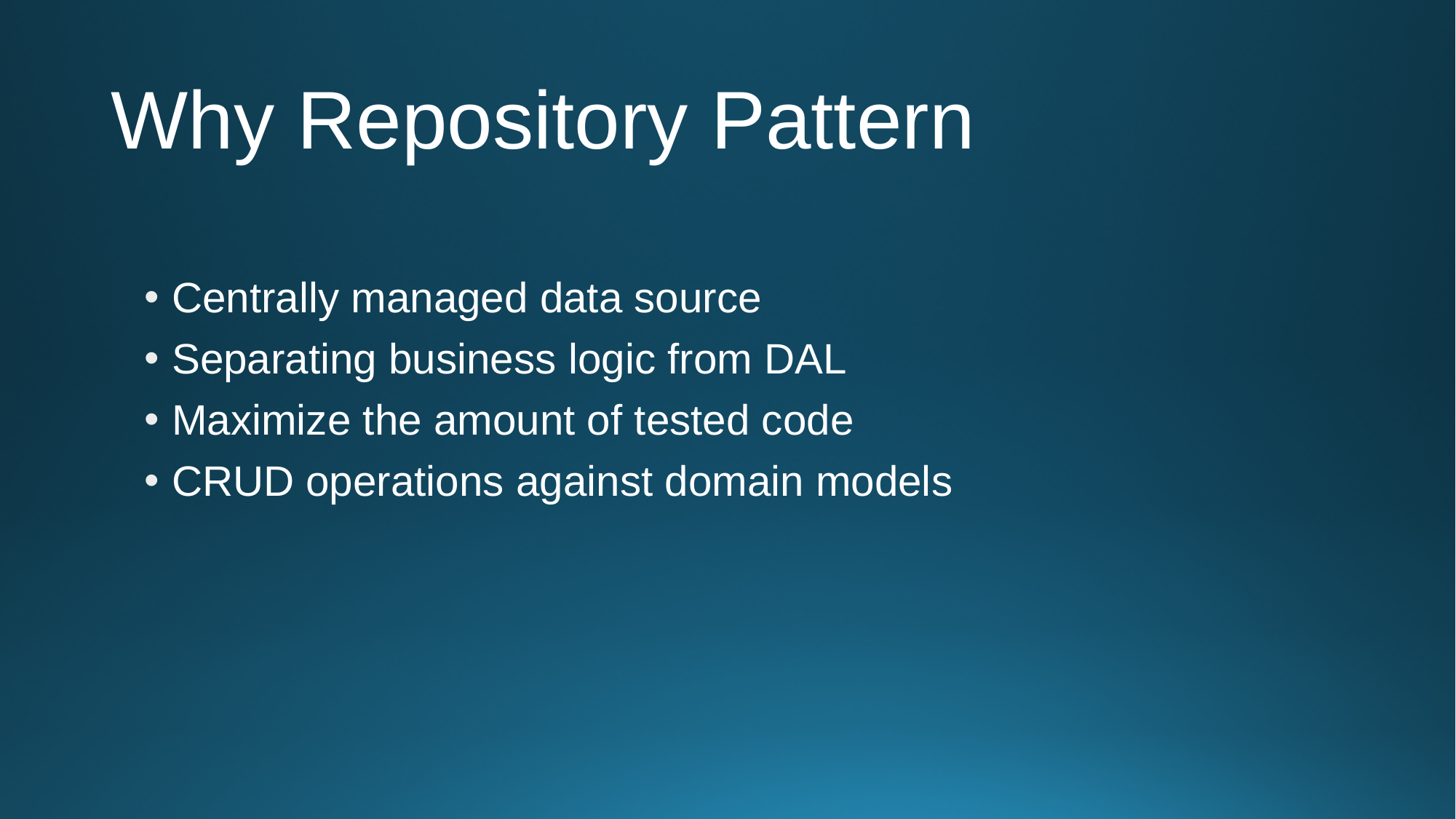

# Why Repository Pattern
Centrally managed data source
Separating business logic from DAL
Maximize the amount of tested code
CRUD operations against domain models